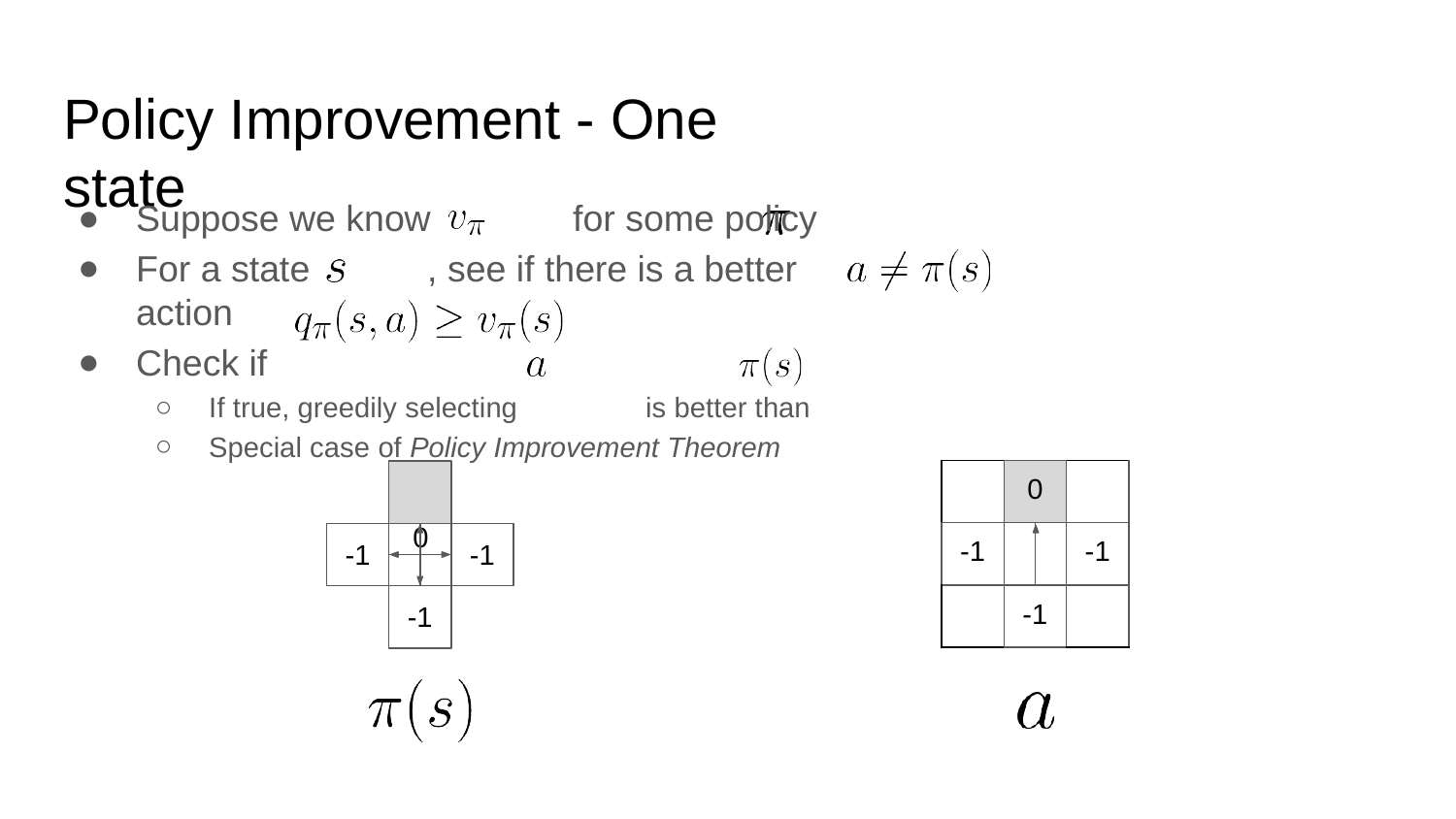

# Policy Improvement - One state
Suppose we know   	for some policy
For a state	, see if there is a better action
Check if
If true, greedily selecting	is better than
Special case of Policy Improvement Theorem

0

|  | 0 |  |  |
| --- | --- | --- | --- |
| -1 |  |  | -1 |
|  | -1 |  |  |

-1
-1

-1